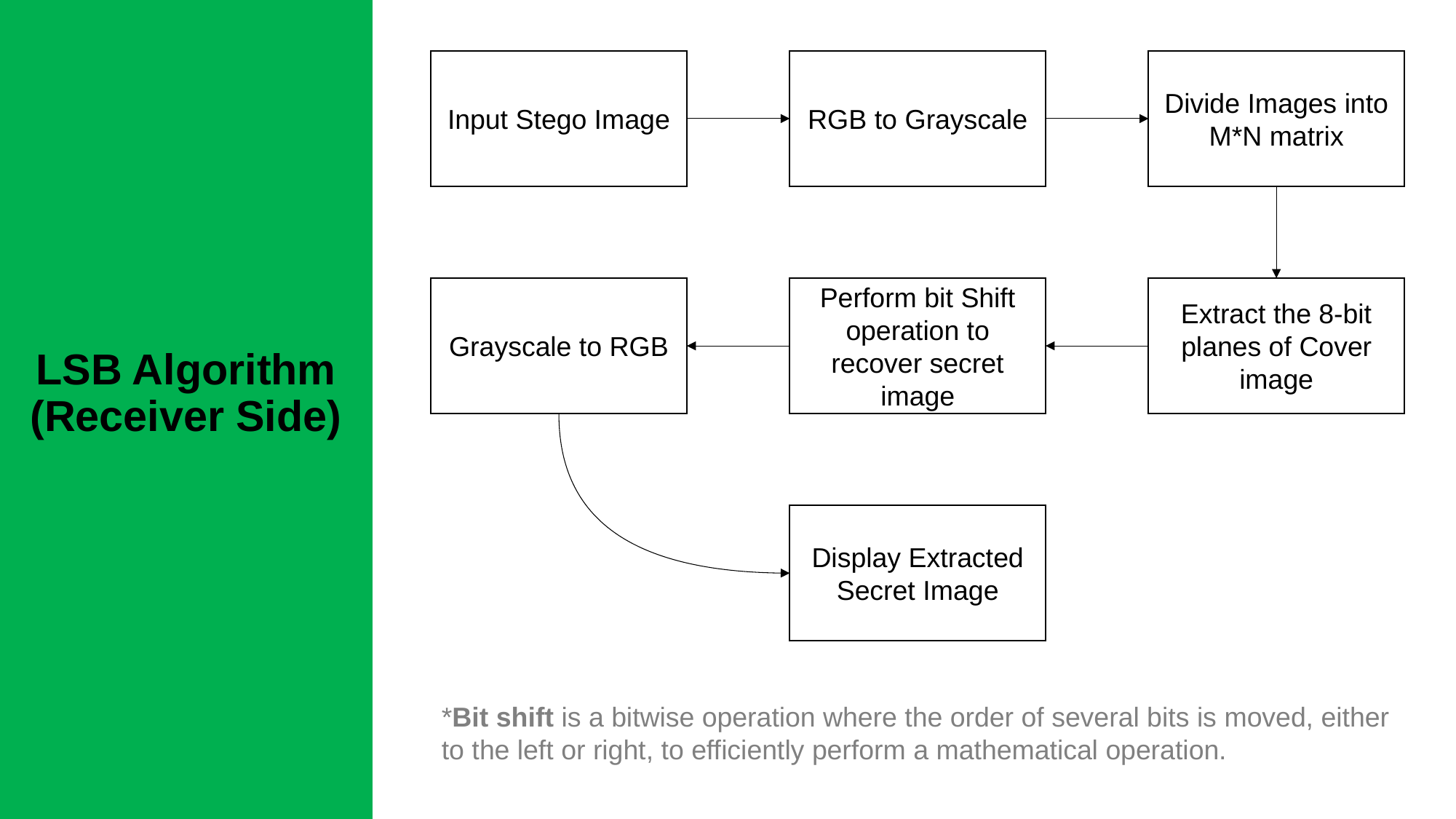

Input Stego Image
RGB to Grayscale
Divide Images into M*N matrix
Grayscale to RGB
Perform bit Shift operation to recover secret image
Extract the 8-bit planes of Cover image
# LSB Algorithm (Receiver Side)
Display Extracted Secret Image
*Bit shift is a bitwise operation where the order of several bits is moved, either to the left or right, to efficiently perform a mathematical operation.